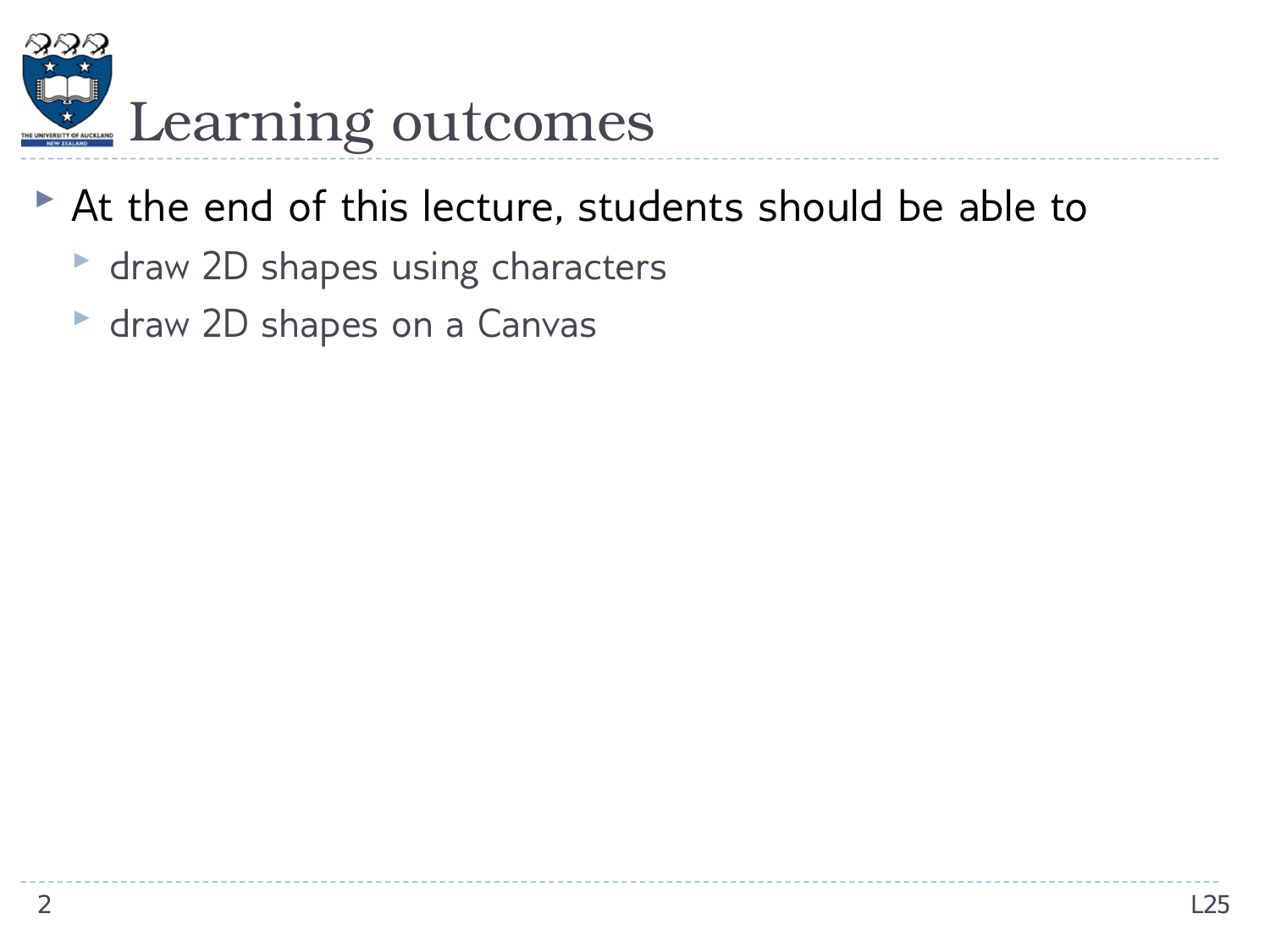

# Learning outcomes
At the end of this lecture, students should be able to
draw 2D shapes using characters
draw 2D shapes on a Canvas
2
L25